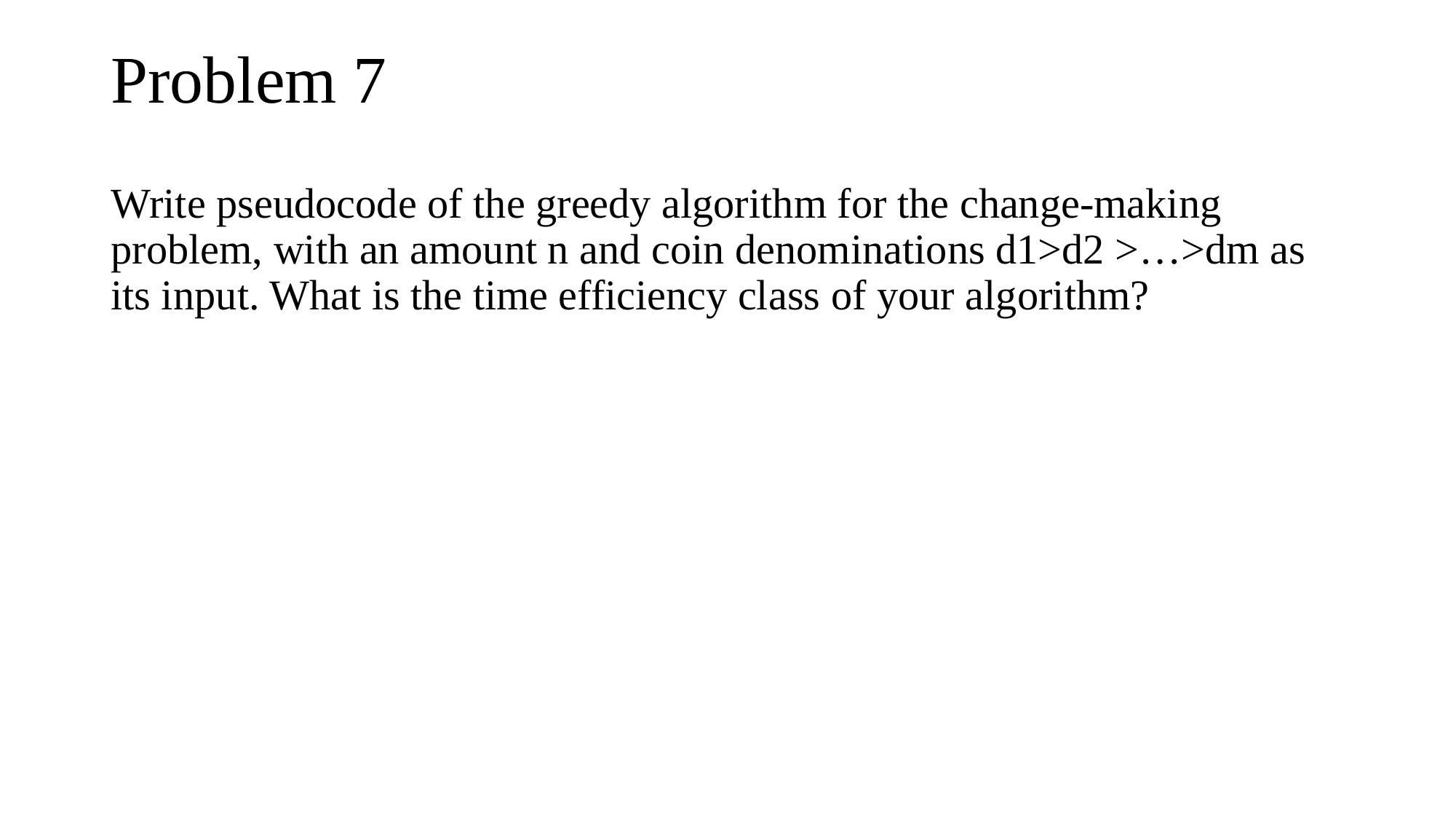

# Problem 7
Write pseudocode of the greedy algorithm for the change-making problem, with an amount n and coin denominations d1>d2 >…>dm as its input. What is the time efficiency class of your algorithm?